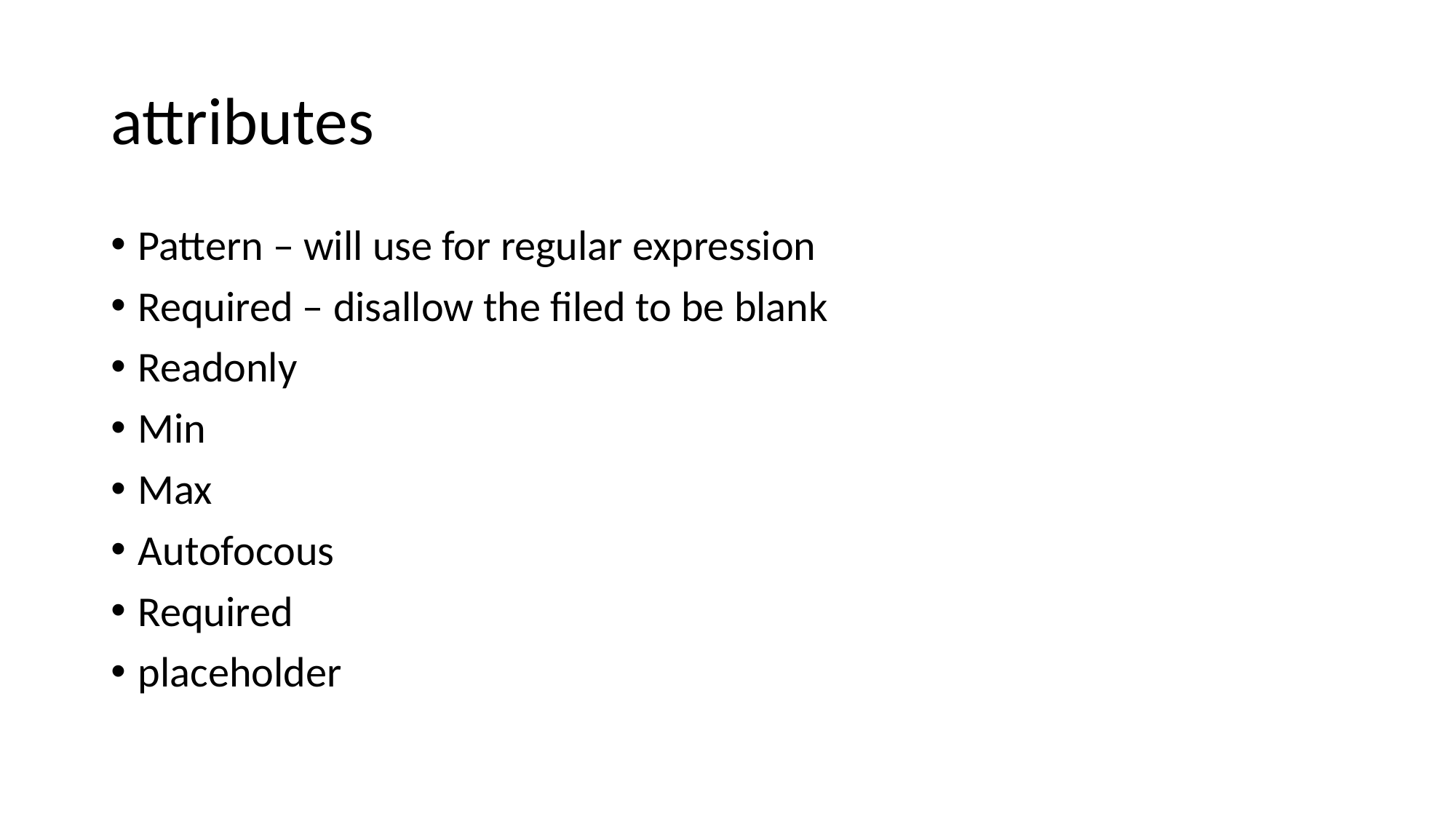

# attributes
Pattern – will use for regular expression
Required – disallow the filed to be blank
Readonly
Min
Max
Autofocous
Required
placeholder